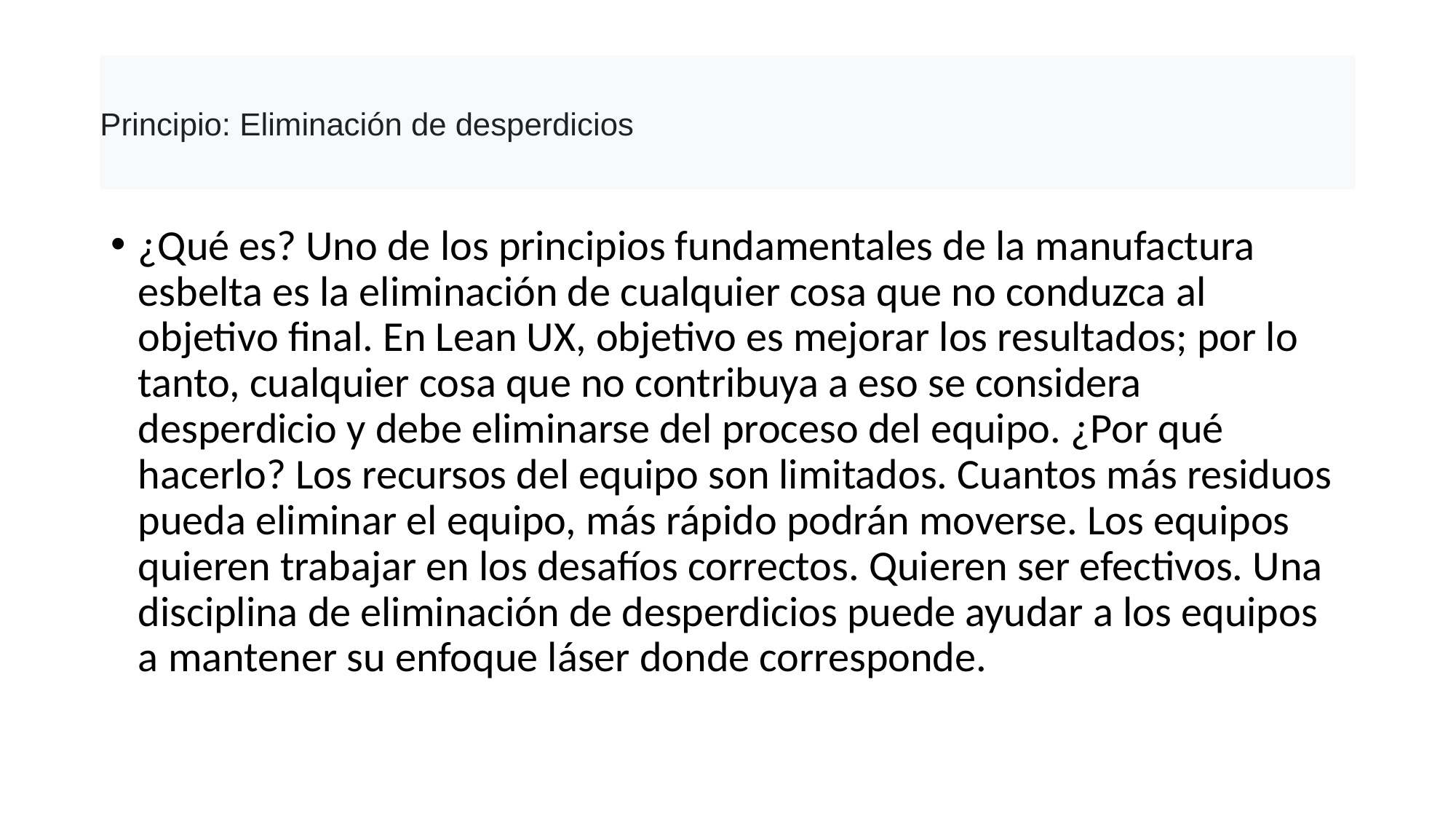

# Principio: Eliminación de desperdicios
¿Qué es? Uno de los principios fundamentales de la manufactura esbelta es la eliminación de cualquier cosa que no conduzca al objetivo final. En Lean UX, objetivo es mejorar los resultados; por lo tanto, cualquier cosa que no contribuya a eso se considera desperdicio y debe eliminarse del proceso del equipo. ¿Por qué hacerlo? Los recursos del equipo son limitados. Cuantos más residuos pueda eliminar el equipo, más rápido podrán moverse. Los equipos quieren trabajar en los desafíos correctos. Quieren ser efectivos. Una disciplina de eliminación de desperdicios puede ayudar a los equipos a mantener su enfoque láser donde corresponde.